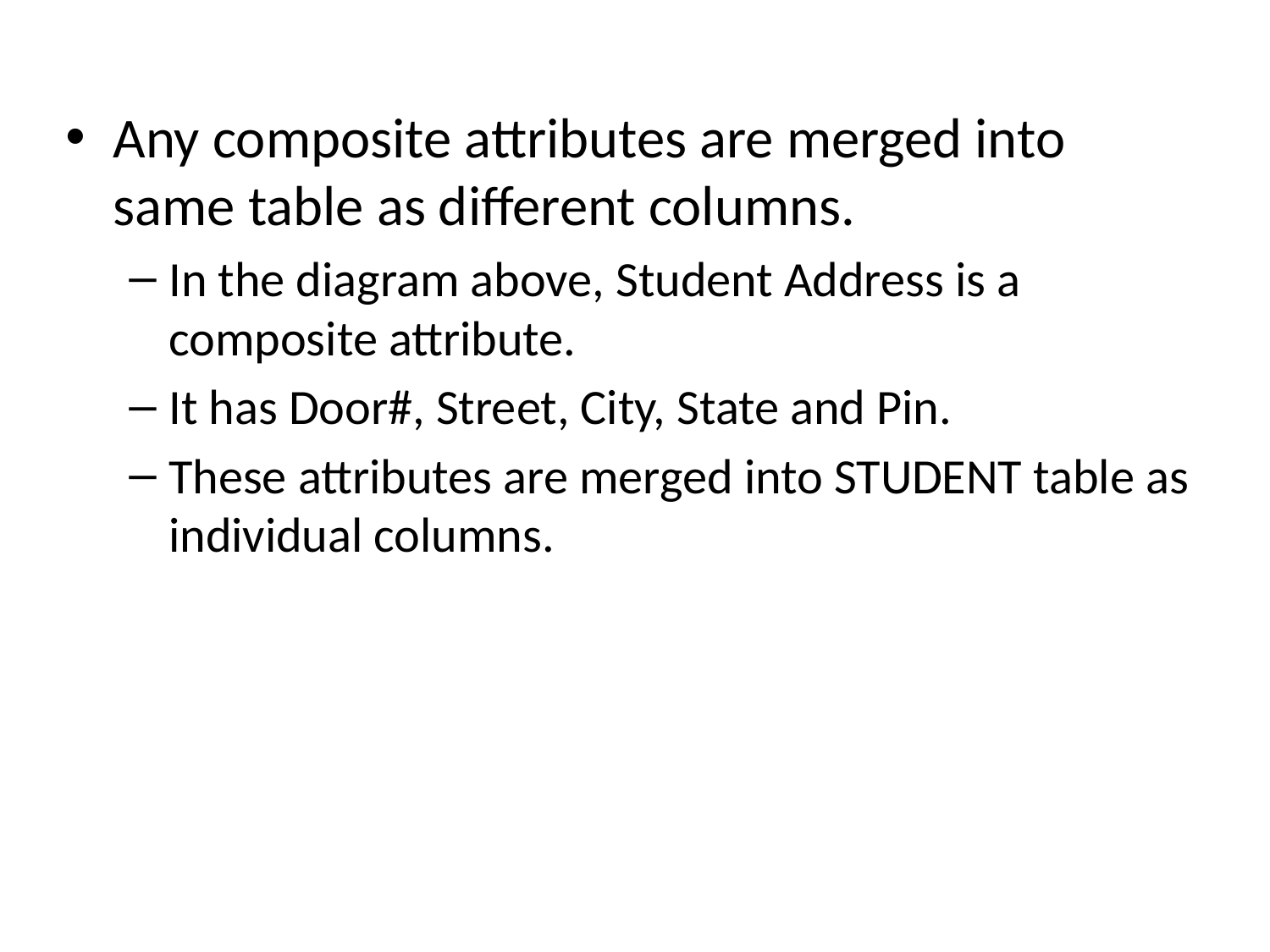

Any composite attributes are merged into same table as different columns.
In the diagram above, Student Address is a composite attribute.
It has Door#, Street, City, State and Pin.
These attributes are merged into STUDENT table as individual columns.